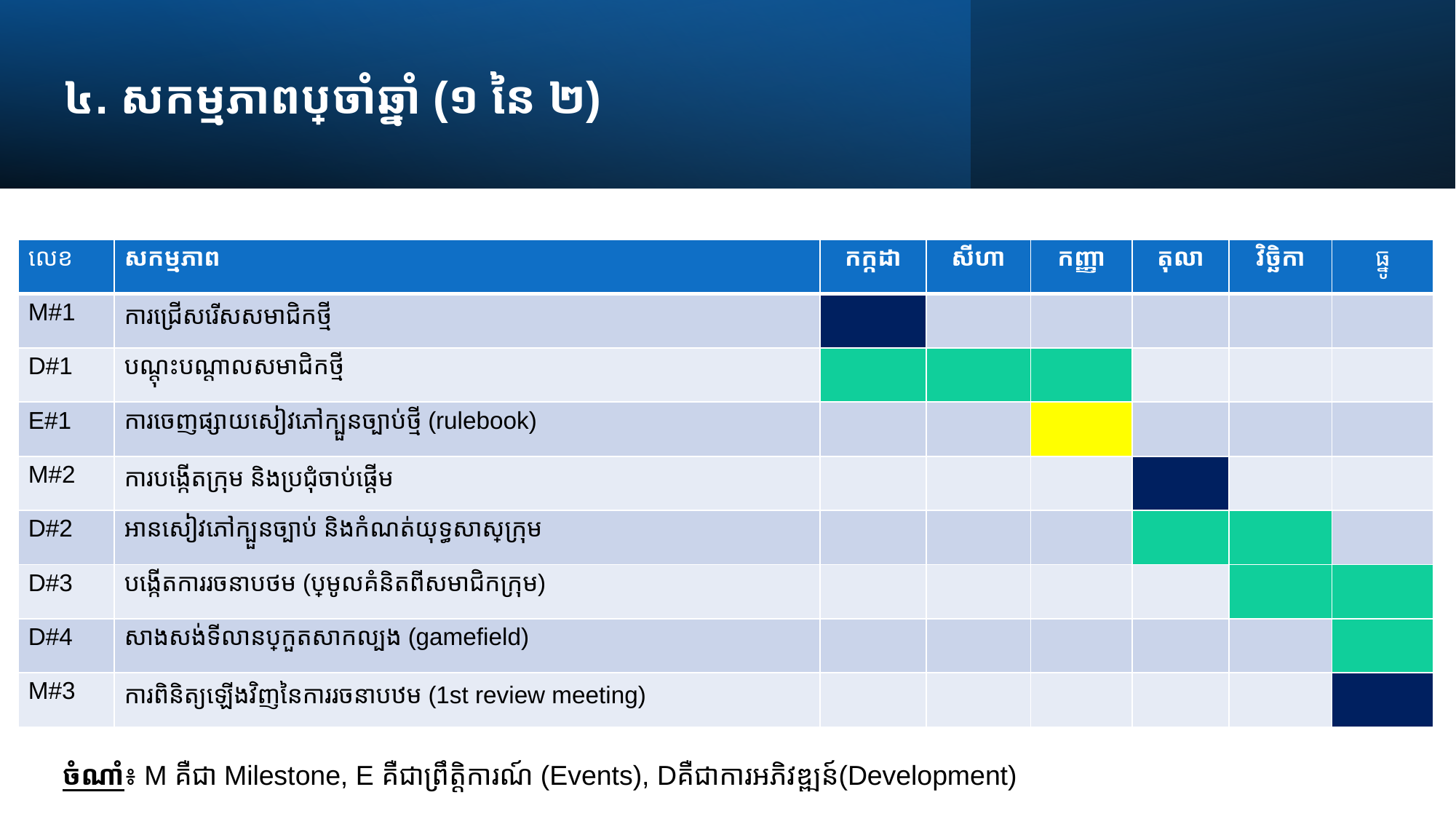

# ៤. សកម្មភាពប្រចាំឆ្នាំ (១ នៃ ២)
| លេខ | សកម្មភាព | កក្កដា | សីហា | កញ្ញា | តុលា | វិច្ឆិកា | ធ្នូ |
| --- | --- | --- | --- | --- | --- | --- | --- |
| M#1 | ការជ្រើសរើសសមាជិកថ្មី |  |  |  |  |  |  |
| D#1 | បណ្តុះបណ្តាលសមាជិកថ្មី |  |  |  |  |  |  |
| E#1 | ការចេញផ្សាយសៀវភៅក្បួនច្បាប់ថ្មី (rulebook) |  |  |  |  |  |  |
| M#2 | ការបង្កើតក្រុម និងប្រជុំចាប់ផ្តើម |  |  |  |  |  |  |
| D#2 | អានសៀវភៅក្បួនច្បាប់ និងកំណត់យុទ្ធសាស្ត្រក្រុម |  |  |  |  |  |  |
| D#3 | បង្កើតការរចនាបថម (ប្រមូលគំនិតពីសមាជិកក្រុម) |  |  |  |  |  |  |
| D#4 | សាងសង់ទីលានប្រកួតសាកល្បង​ (gamefield) |  |  |  |  |  |  |
| M#3 | ការពិនិត្យឡើងវិញនៃការរចនាបឋម​ (1st review meeting) |  |  |  |  |  |  |
ចំណាំ៖ M គឺជា Milestone, E គឺជាព្រឹត្តិការណ៍​ (Events), Dគឺជាការអភិវឌ្ឍន៍(Development)